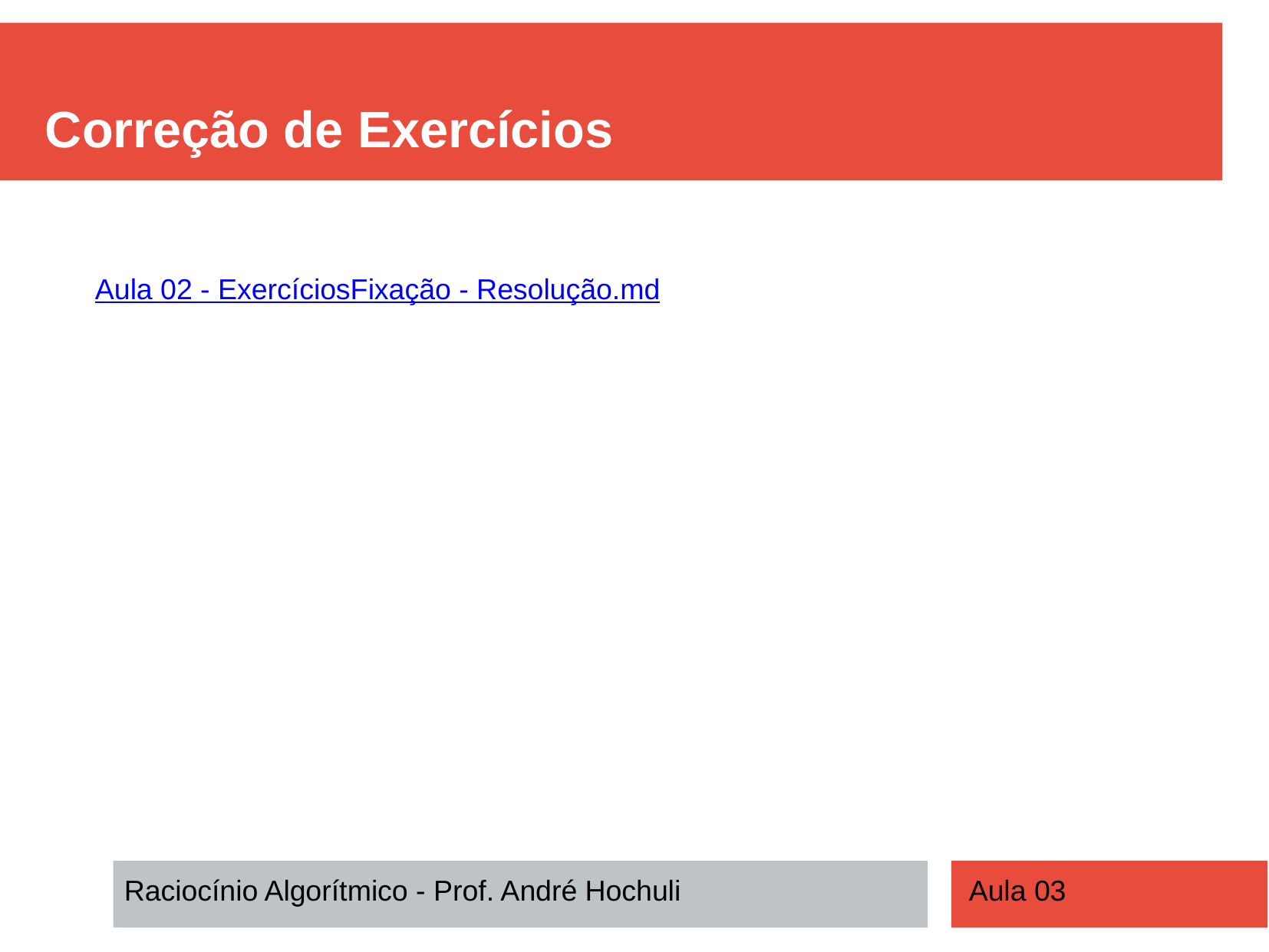

Correção de Exercícios
Aula 02 - ExercíciosFixação - Resolução.md

Raciocínio Algorítmico - Prof. André Hochuli
Aula 03